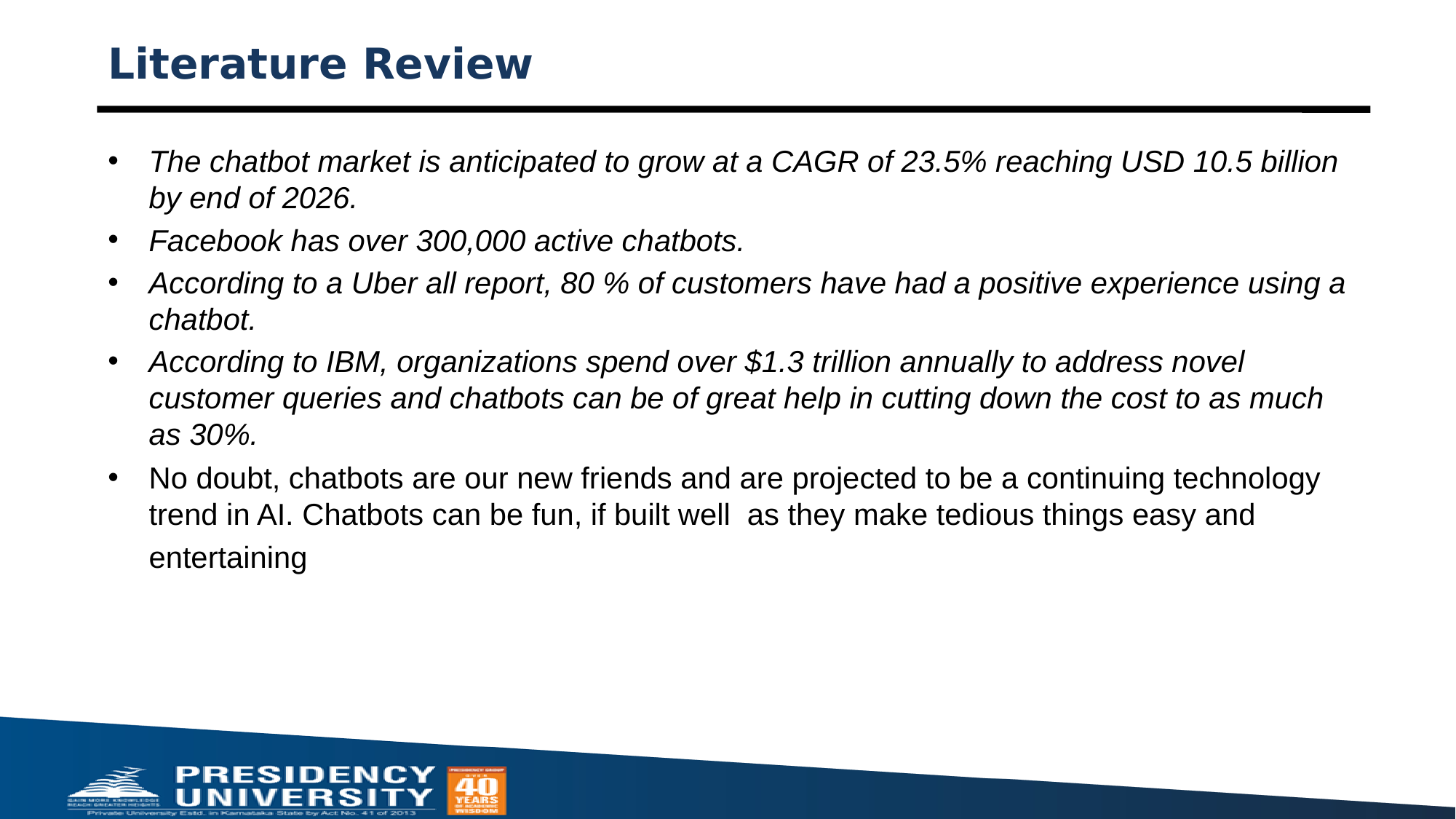

# Literature Review
The chatbot market is anticipated to grow at a CAGR of 23.5% reaching USD 10.5 billion by end of 2026.
Facebook has over 300,000 active chatbots.
According to a Uber all report, 80 % of customers have had a positive experience using a chatbot.
According to IBM, organizations spend over $1.3 trillion annually to address novel customer queries and chatbots can be of great help in cutting down the cost to as much as 30%.
No doubt, chatbots are our new friends and are projected to be a continuing technology trend in AI. Chatbots can be fun, if built well  as they make tedious things easy and entertaining